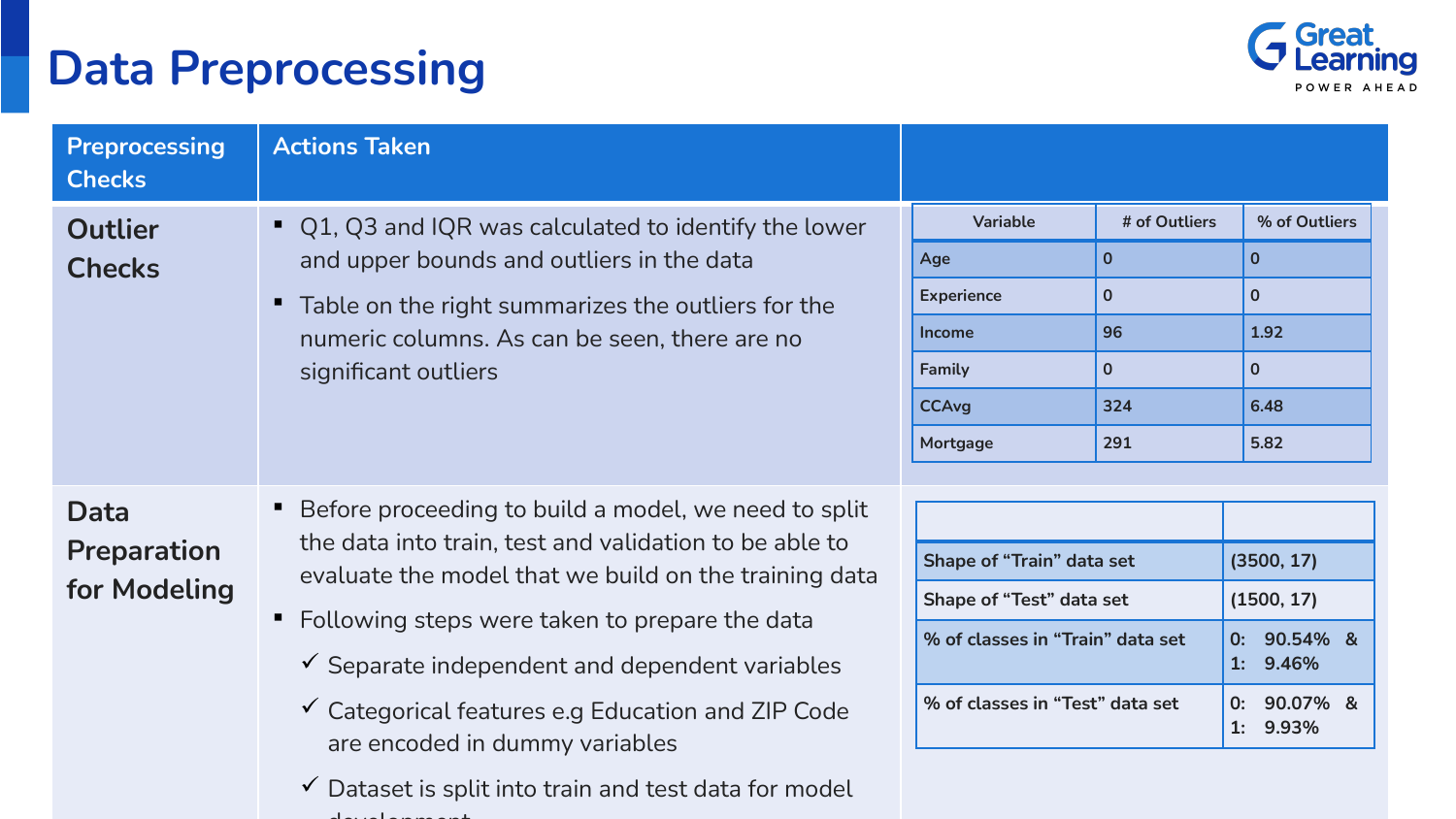

# Data Preprocessing
| Preprocessing Checks | Actions Taken |  |
| --- | --- | --- |
| Outlier Checks | Q1, Q3 and IQR was calculated to identify the lower and upper bounds and outliers in the data Table on the right summarizes the outliers for the numeric columns. As can be seen, there are no significant outliers |  |
| Data Preparation for Modeling | Before proceeding to build a model, we need to split the data into train, test and validation to be able to evaluate the model that we build on the training data Following steps were taken to prepare the data Separate independent and dependent variables Categorical features e.g Education and ZIP Code are encoded in dummy variables Dataset is split into train and test data for model development |  |
| Variable | # of Outliers | % of Outliers |
| --- | --- | --- |
| Age | 0 | 0 |
| Experience | 0 | 0 |
| Income | 96 | 1.92 |
| Family | 0 | 0 |
| CCAvg | 324 | 6.48 |
| Mortgage | 291 | 5.82 |
|  |  |
| --- | --- |
| Shape of “Train” data set | (3500, 17) |
| Shape of “Test” data set | (1500, 17) |
| % of classes in “Train” data set | 0: 90.54% & 1: 9.46% |
| % of classes in “Test” data set | 0: 90.07% & 1: 9.93% |